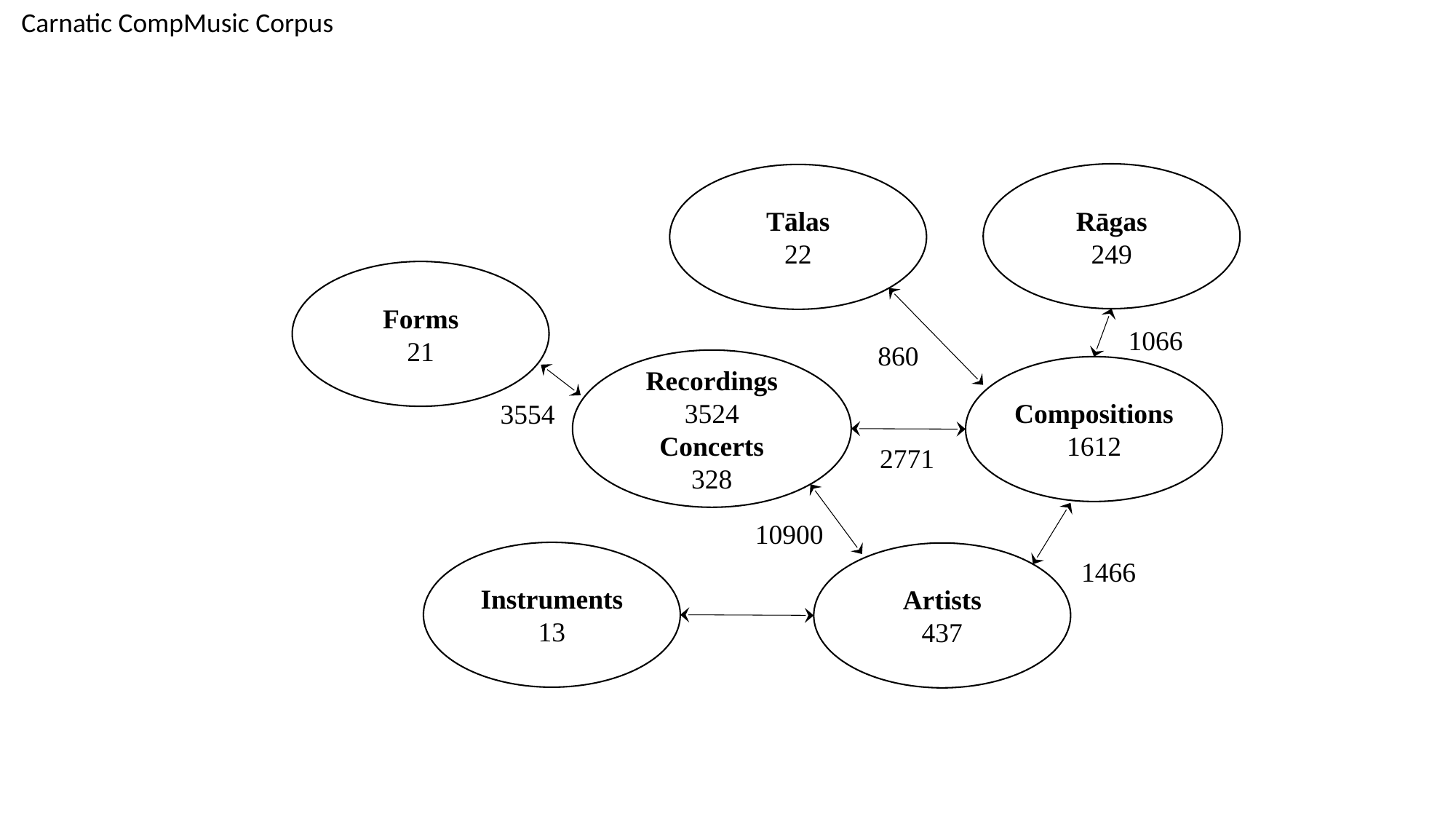

Carnatic CompMusic Corpus
Rāgas
249
Tālas
22
Forms
21
1066
860
Recordings
3524
Concerts
328
Compositions
1612
3554
2771
10900
Instruments
13
Artists
437
1466